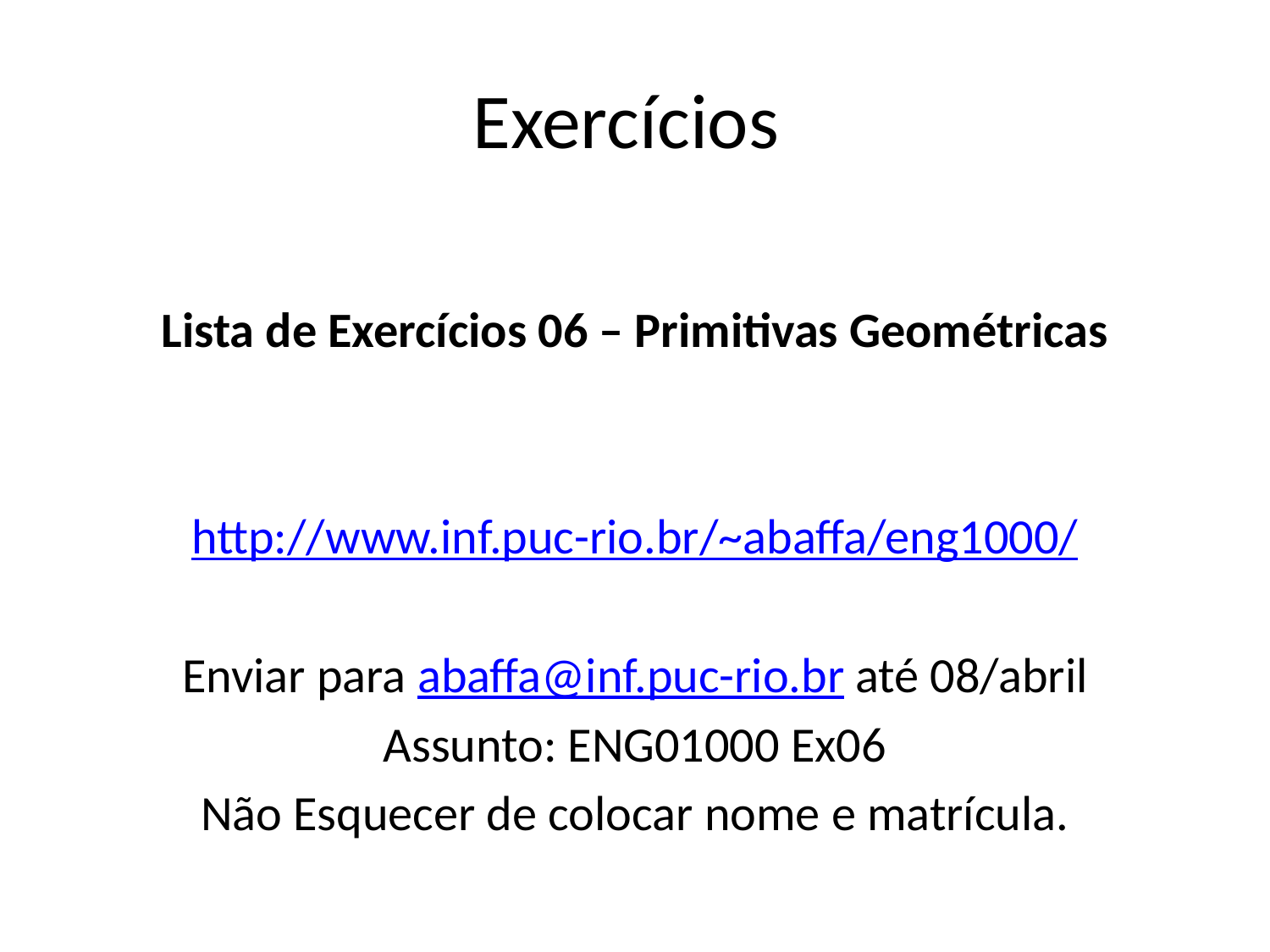

# Exercícios

Lista de Exercícios 06 – Primitivas Geométricas

http://www.inf.puc-rio.br/~abaffa/eng1000/

Enviar para abaffa@inf.puc-rio.br até 08/abril
Assunto: ENG01000 Ex06
Não Esquecer de colocar nome e matrícula.